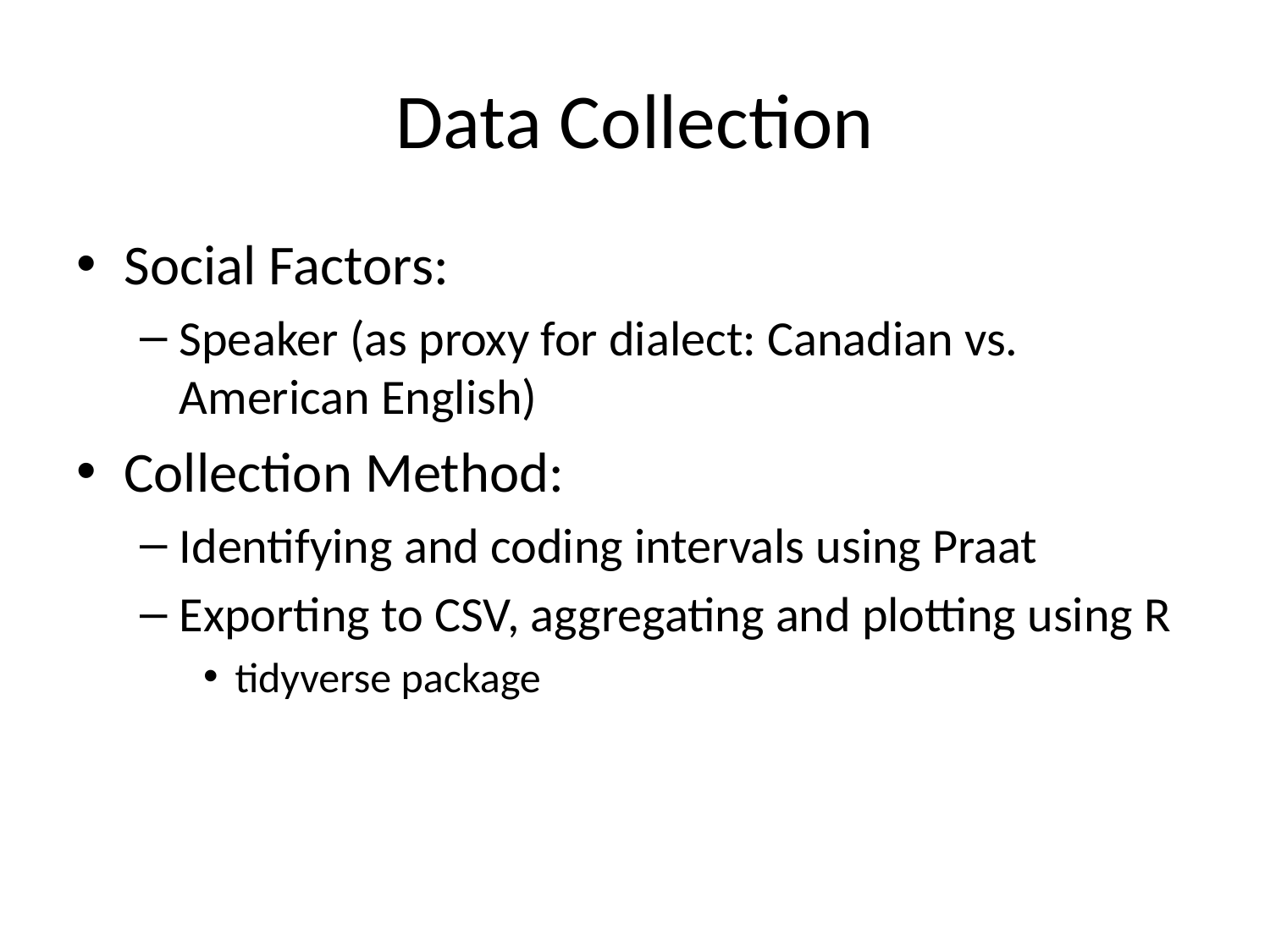

# Data Collection
Social Factors:
Speaker (as proxy for dialect: Canadian vs. American English)
Collection Method:
Identifying and coding intervals using Praat
Exporting to CSV, aggregating and plotting using R
tidyverse package